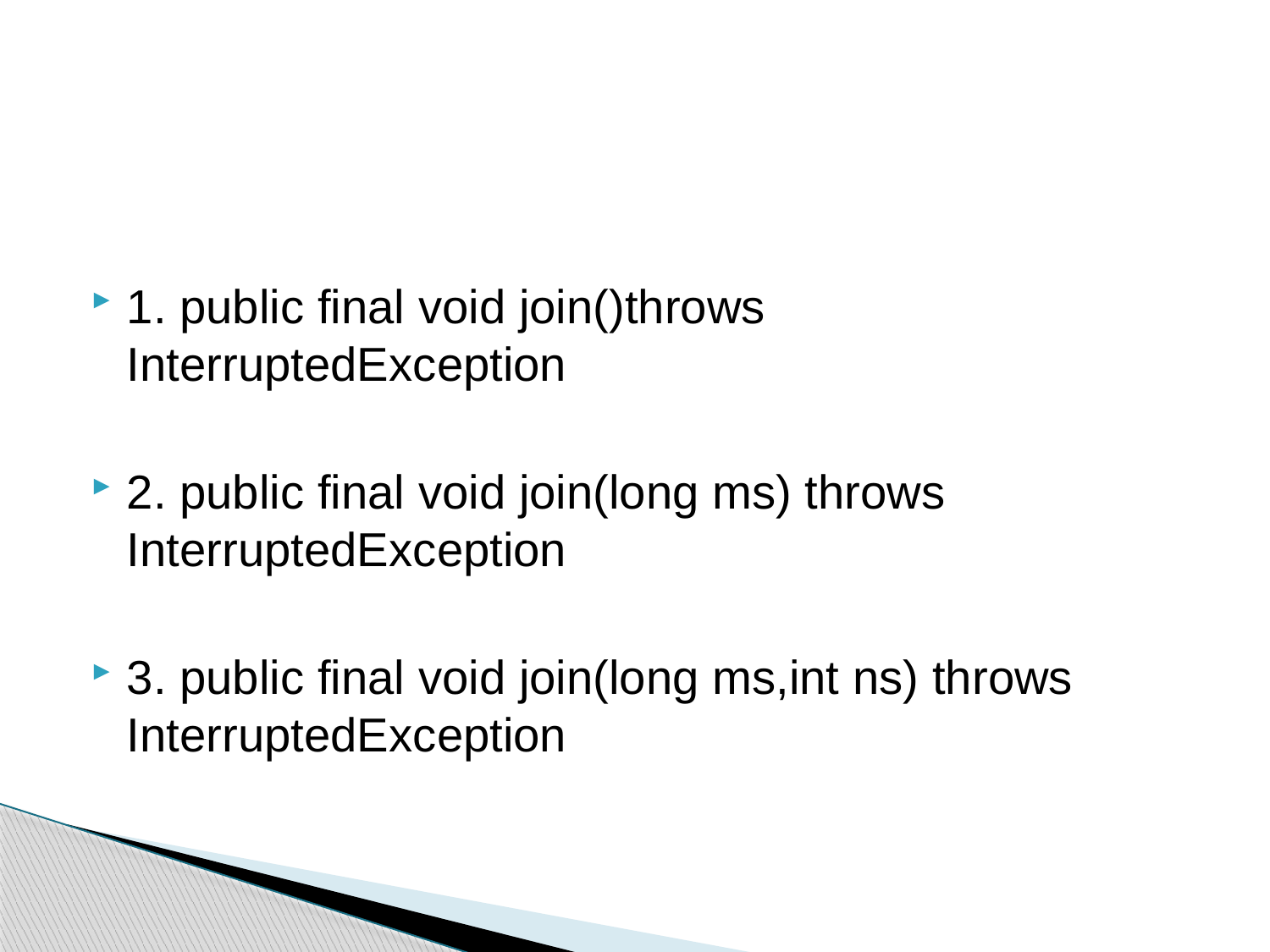

#

1. public final void join()throws InterruptedException

2. public final void join(long ms) throws InterruptedException

3. public final void join(long ms,int ns) throws InterruptedException